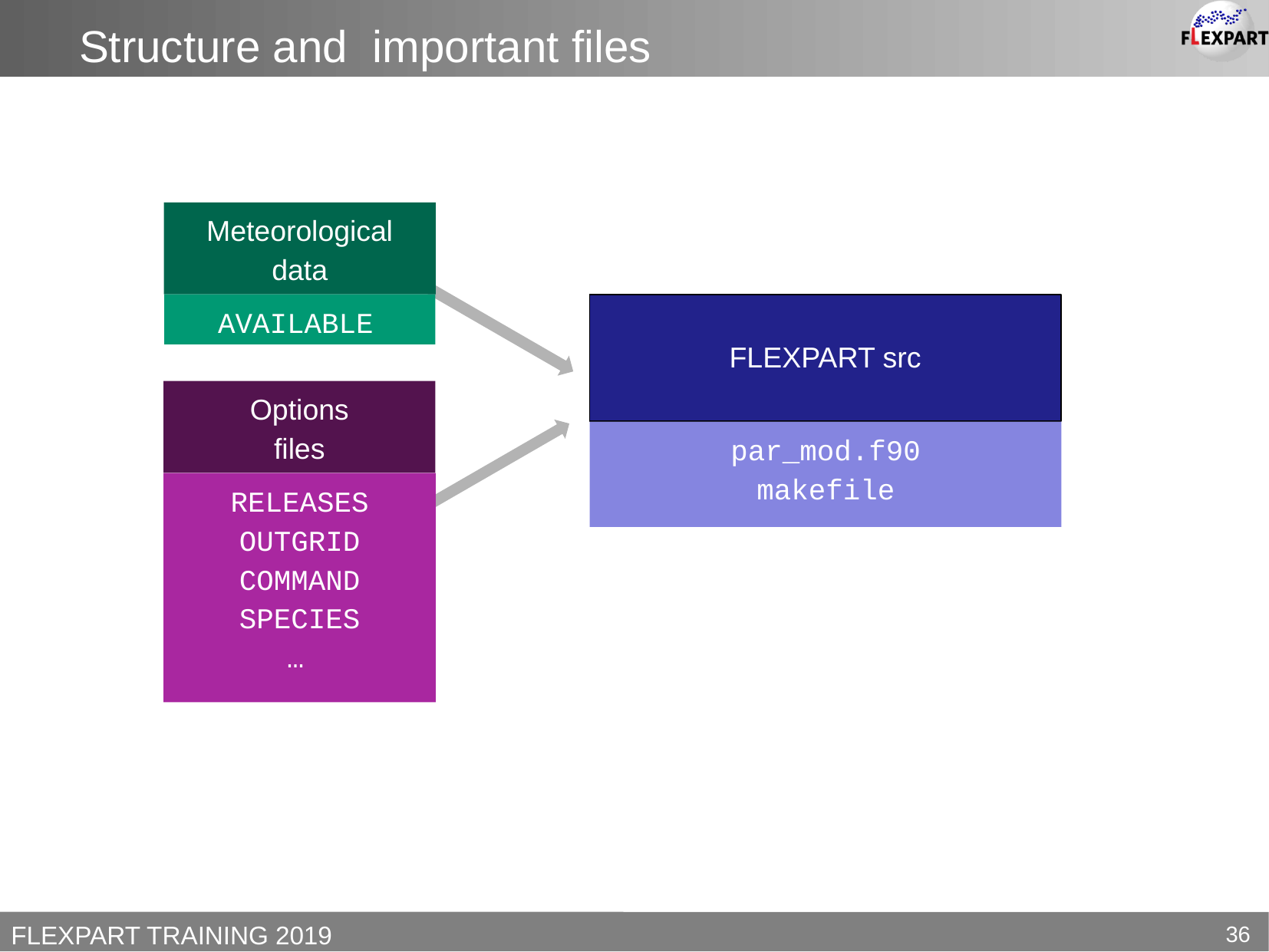

Structure and  important files
Meteorological data

FLEXPART src
AVAILABLE

Options
files
par_mod.f90
makefile

RELEASES
OUTGRID
COMMAND
SPECIES
…